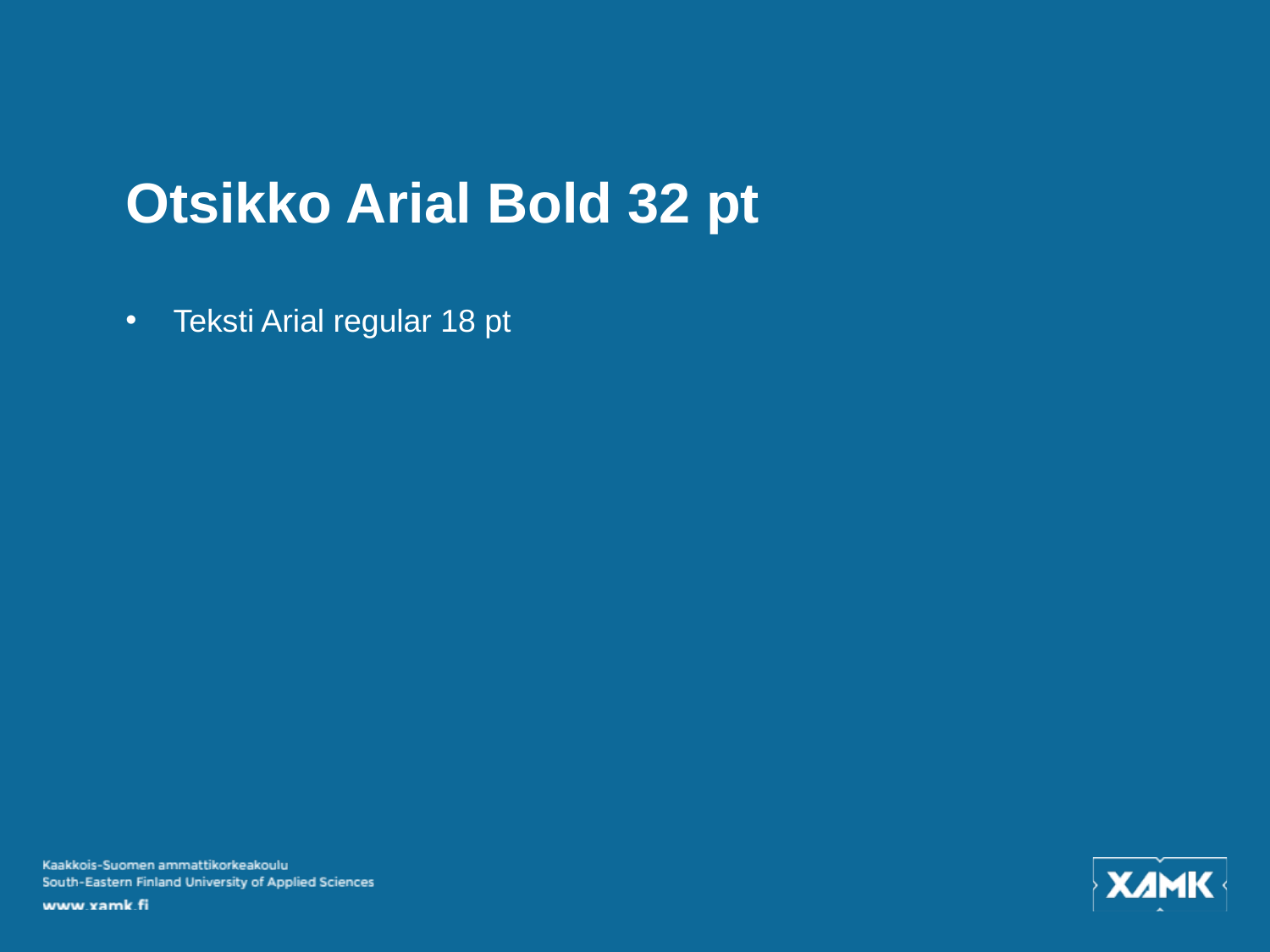

# Otsikko Arial Bold 32 pt
Teksti Arial regular 18 pt